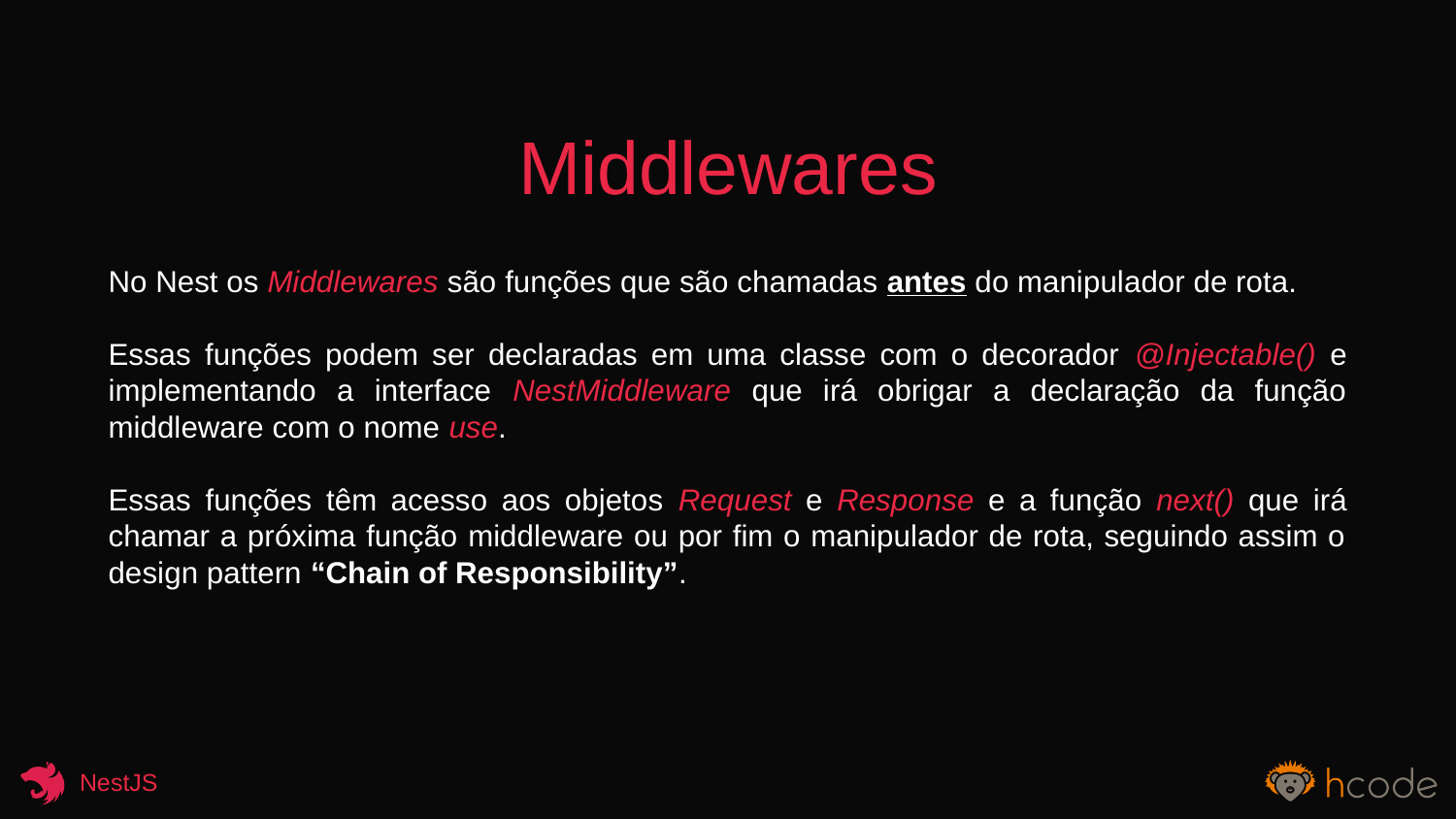

Middlewares

No Nest os Middlewares são funções que são chamadas antes do manipulador de rota.

Essas funções podem ser declaradas em uma classe com o decorador @Injectable() e implementando a interface NestMiddleware que irá obrigar a declaração da função middleware com o nome use.

Essas funções têm acesso aos objetos Request e Response e a função next() que irá chamar a próxima função middleware ou por fim o manipulador de rota, seguindo assim o design pattern “Chain of Responsibility”.